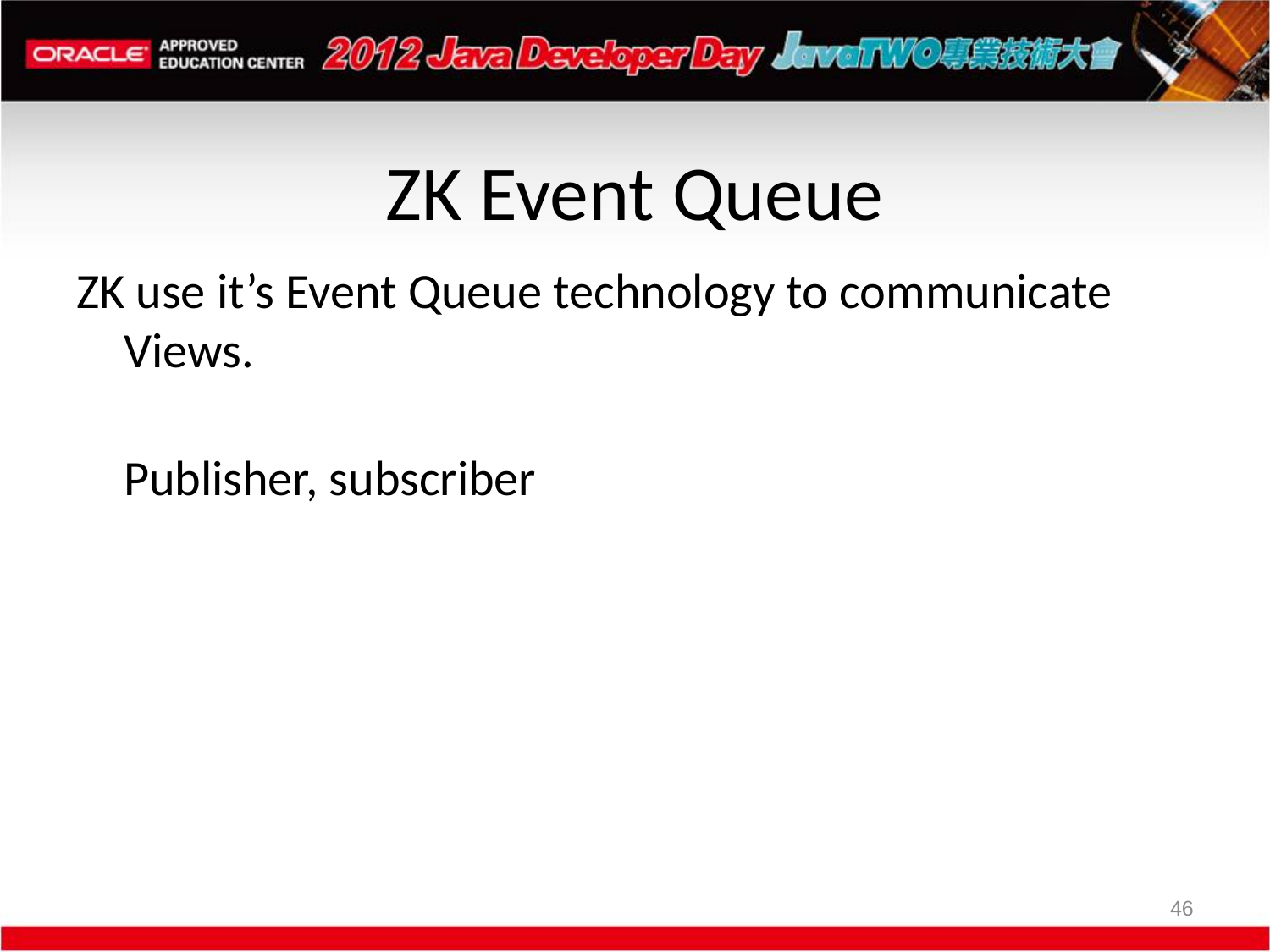

# ZK Event Queue
ZK use it’s Event Queue technology to communicate Views.
Publisher, subscriber
46